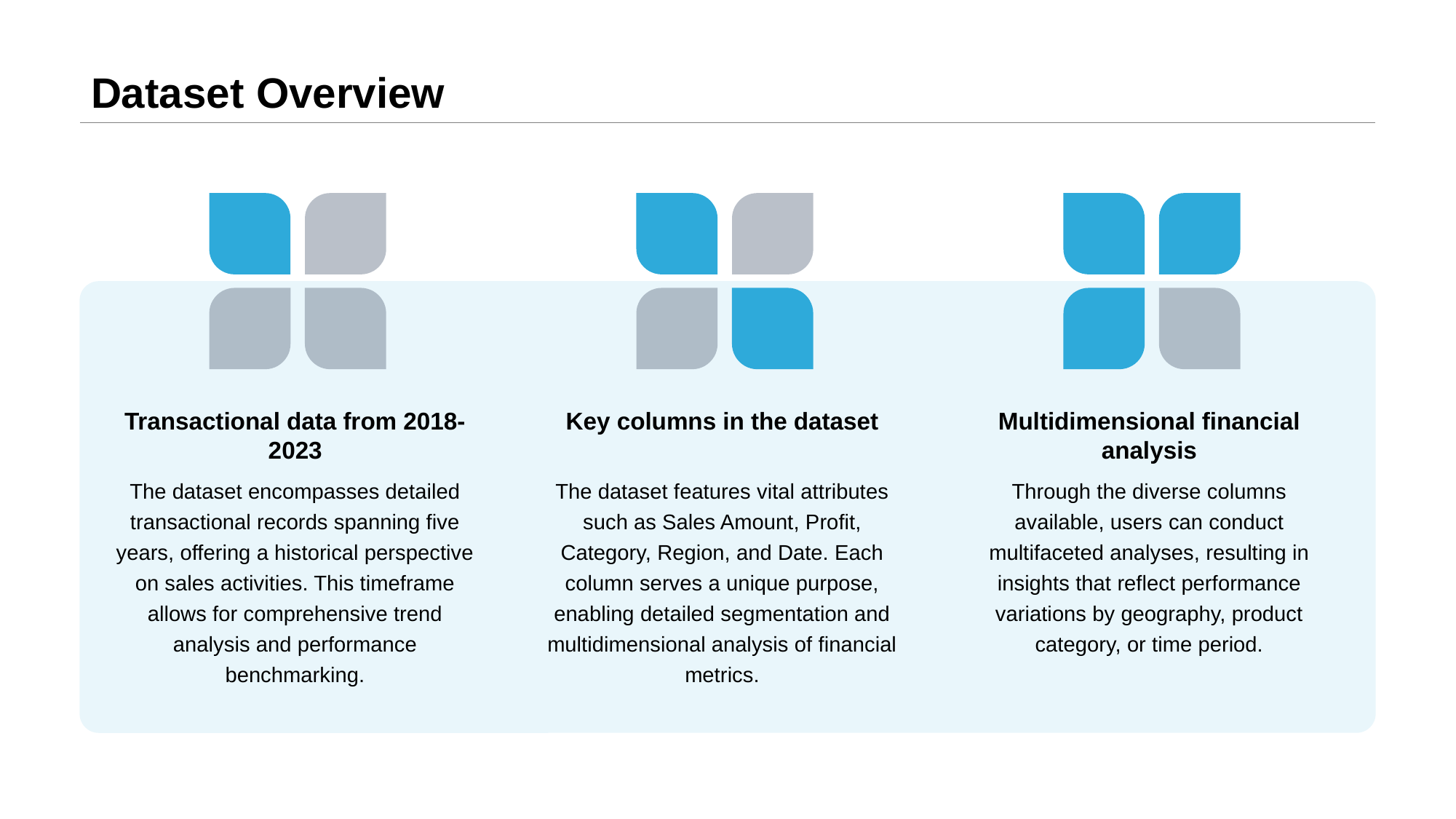

# Dataset Overview

Transactional data from 2018-2023
Key columns in the dataset
Multidimensional financial analysis
The dataset encompasses detailed transactional records spanning five years, offering a historical perspective on sales activities. This timeframe allows for comprehensive trend analysis and performance benchmarking.
The dataset features vital attributes such as Sales Amount, Profit, Category, Region, and Date. Each column serves a unique purpose, enabling detailed segmentation and multidimensional analysis of financial metrics.
Through the diverse columns available, users can conduct multifaceted analyses, resulting in insights that reflect performance variations by geography, product category, or time period.